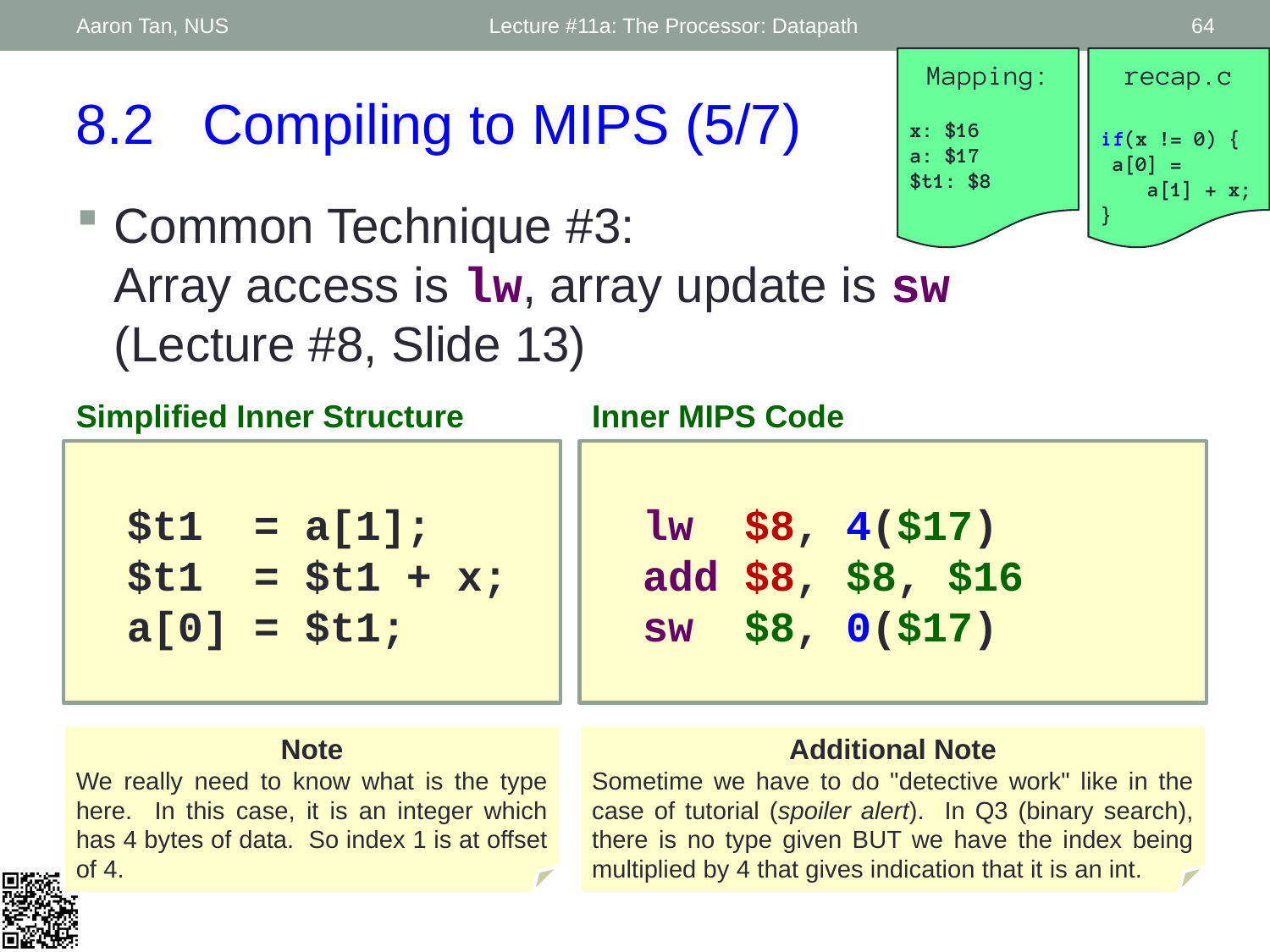

Aaron Tan, NUS
Lecture #11a: The Processor: Datapath
64

Mapping:

x: $16
a: $17
$t1: $8
recap.c

if(x != 0) {
 a[0] =
    a[1] + x;
}
8.2	Compiling to MIPS (5/7)
Common Technique #3:
Array access is lw, array update is sw
(Lecture #8, Slide 13)
Simplified Inner Structure
Inner MIPS Code

  $t1  = a[1];
  $t1  = $t1 + x;
  a[0] = $t1;

  lw  $8, 4($17)
  add $8, $8, $16
  sw  $8, 0($17)
Note
We really need to know what is the type here.  In this case, it is an integer which has 4 bytes of data.  So index 1 is at offset of 4.
Additional Note
Sometime we have to do "detective work" like in the case of tutorial (spoiler alert).  In Q3 (binary search), there is no type given BUT we have the index being multiplied by 4 that gives indication that it is an int.